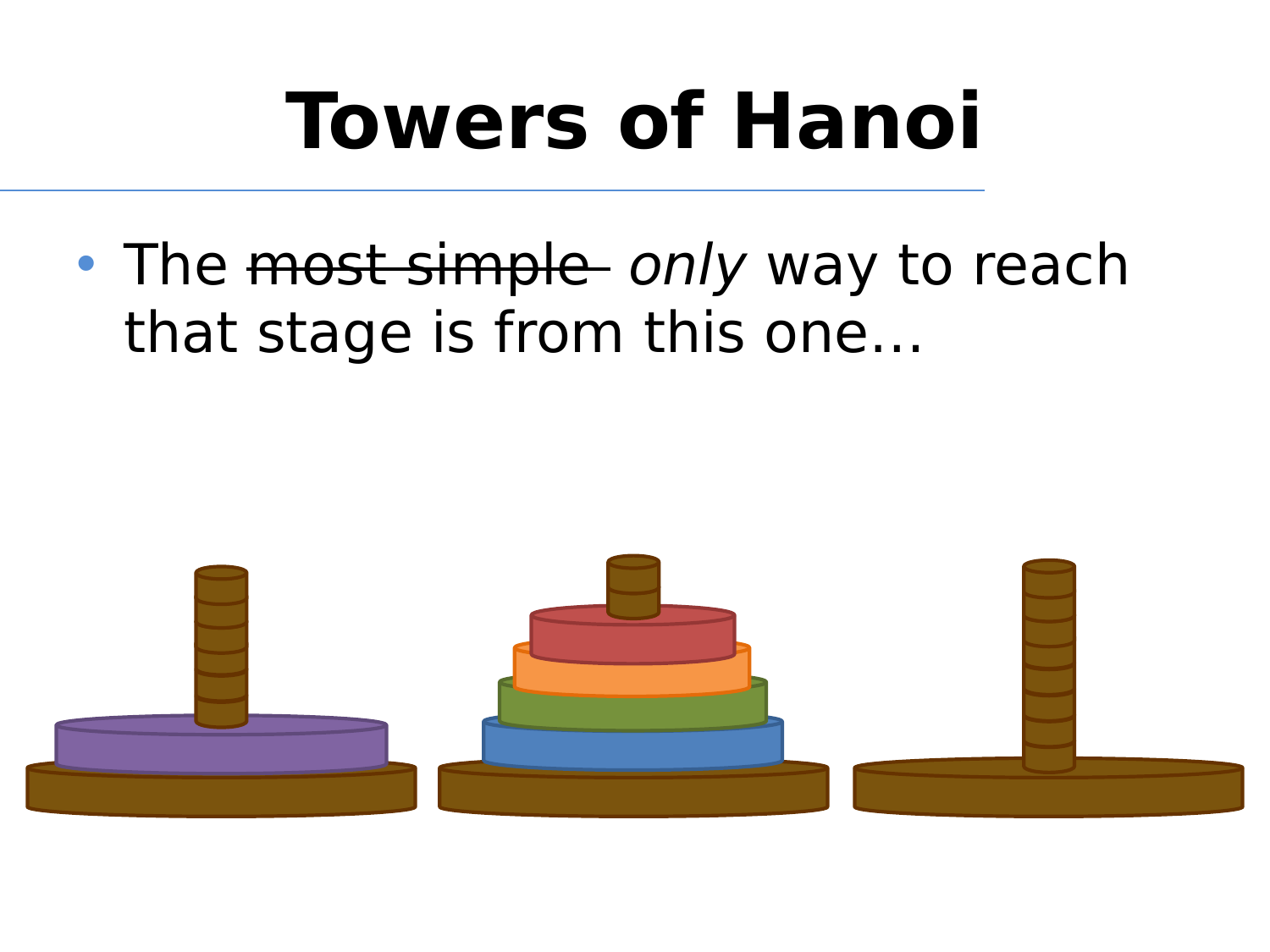

# Towers of Hanoi
The most simple  only way to reach that stage is from this one…